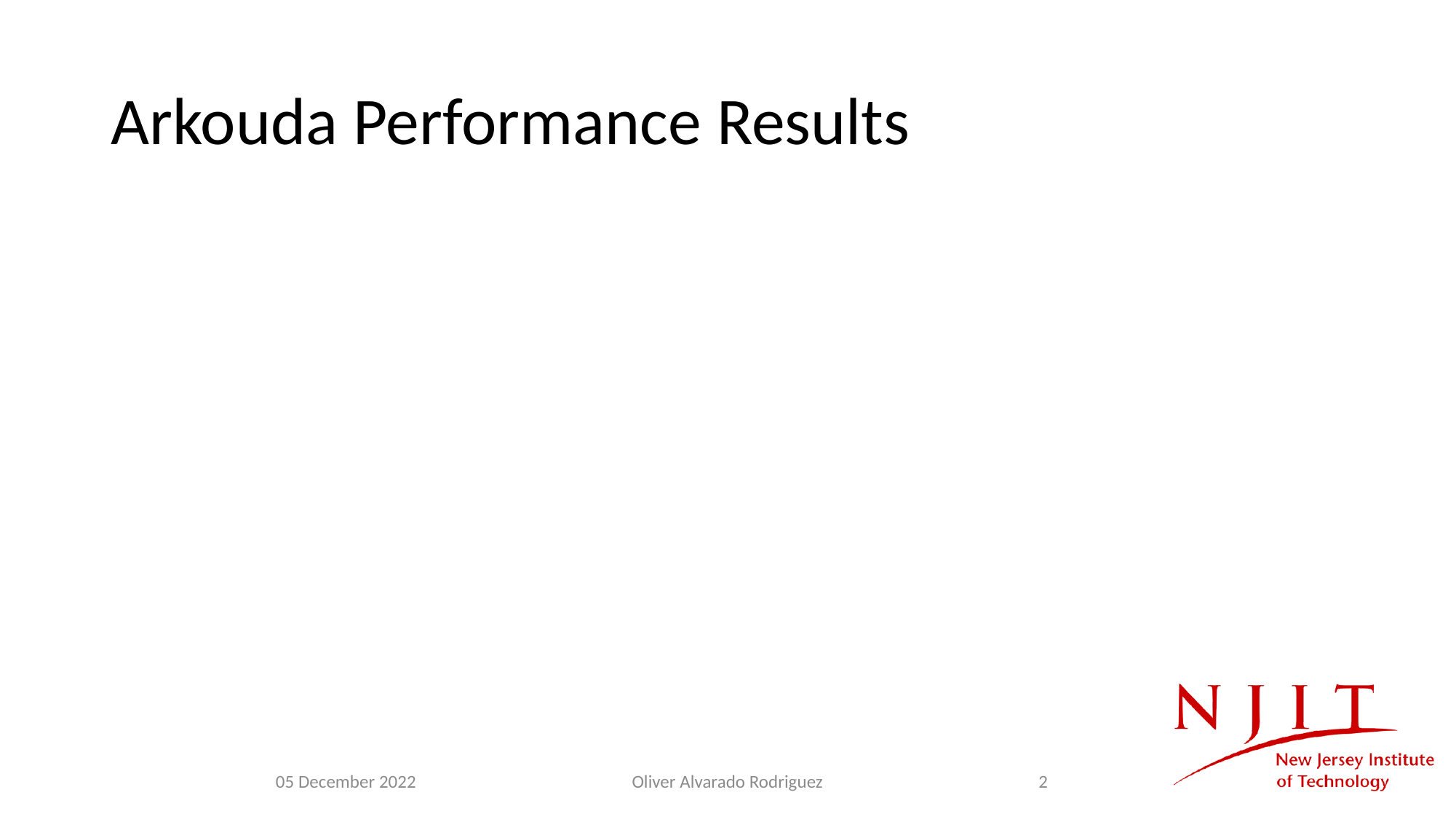

# Arkouda Performance Results

05 December 2022
Oliver Alvarado Rodriguez
2